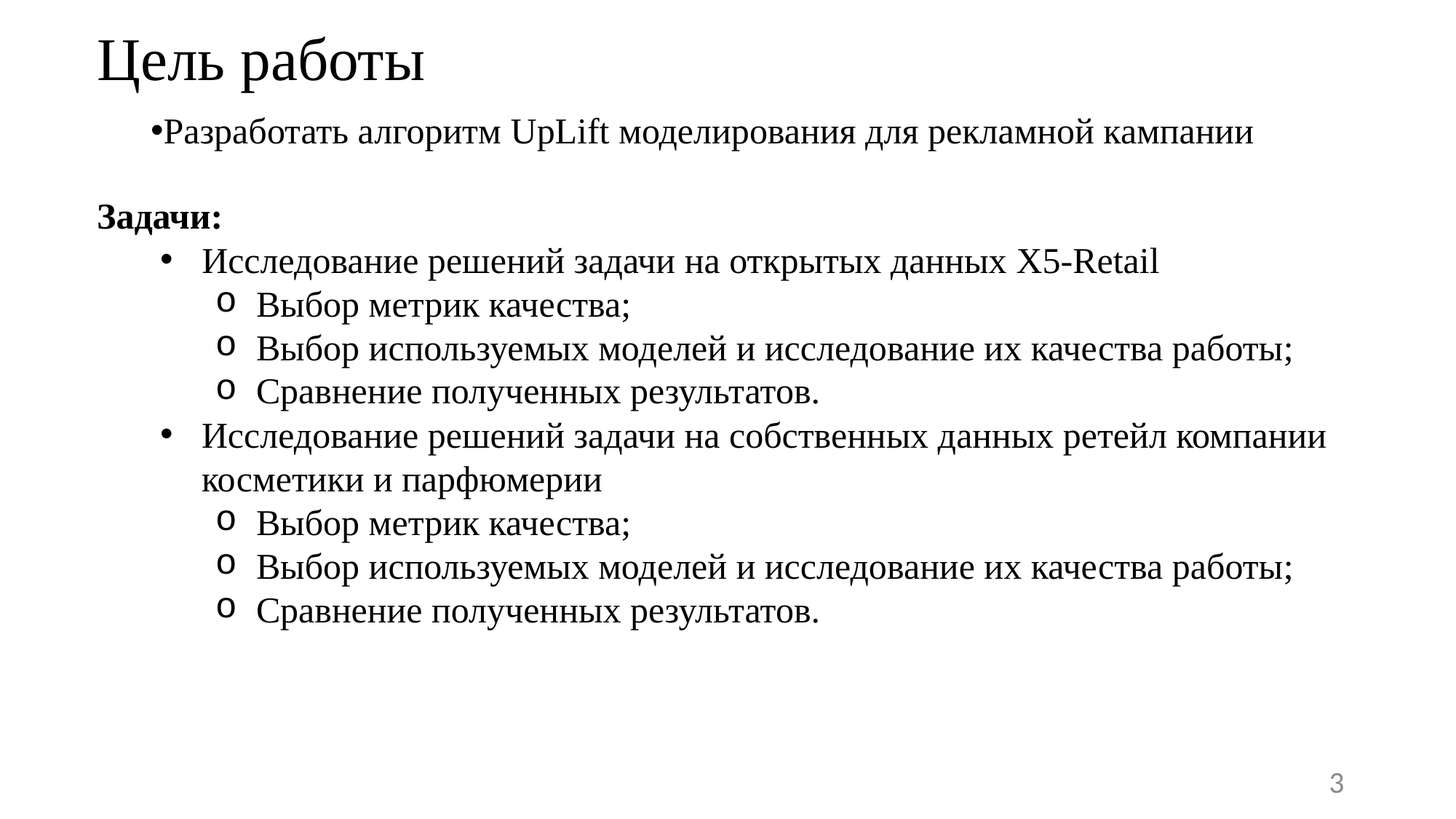

# Цель работы
Разработать алгоритм UpLift моделирования для рекламной кампании
Задачи:
 Исследование решений задачи на открытых данных X5-Retail
Выбор метрик качества;
Выбор используемых моделей и исследование их качества работы;
Сравнение полученных результатов.
Исследование решений задачи на собственных данных ретейл компании косметики и парфюмерии
Выбор метрик качества;
Выбор используемых моделей и исследование их качества работы;
Сравнение полученных результатов.

3